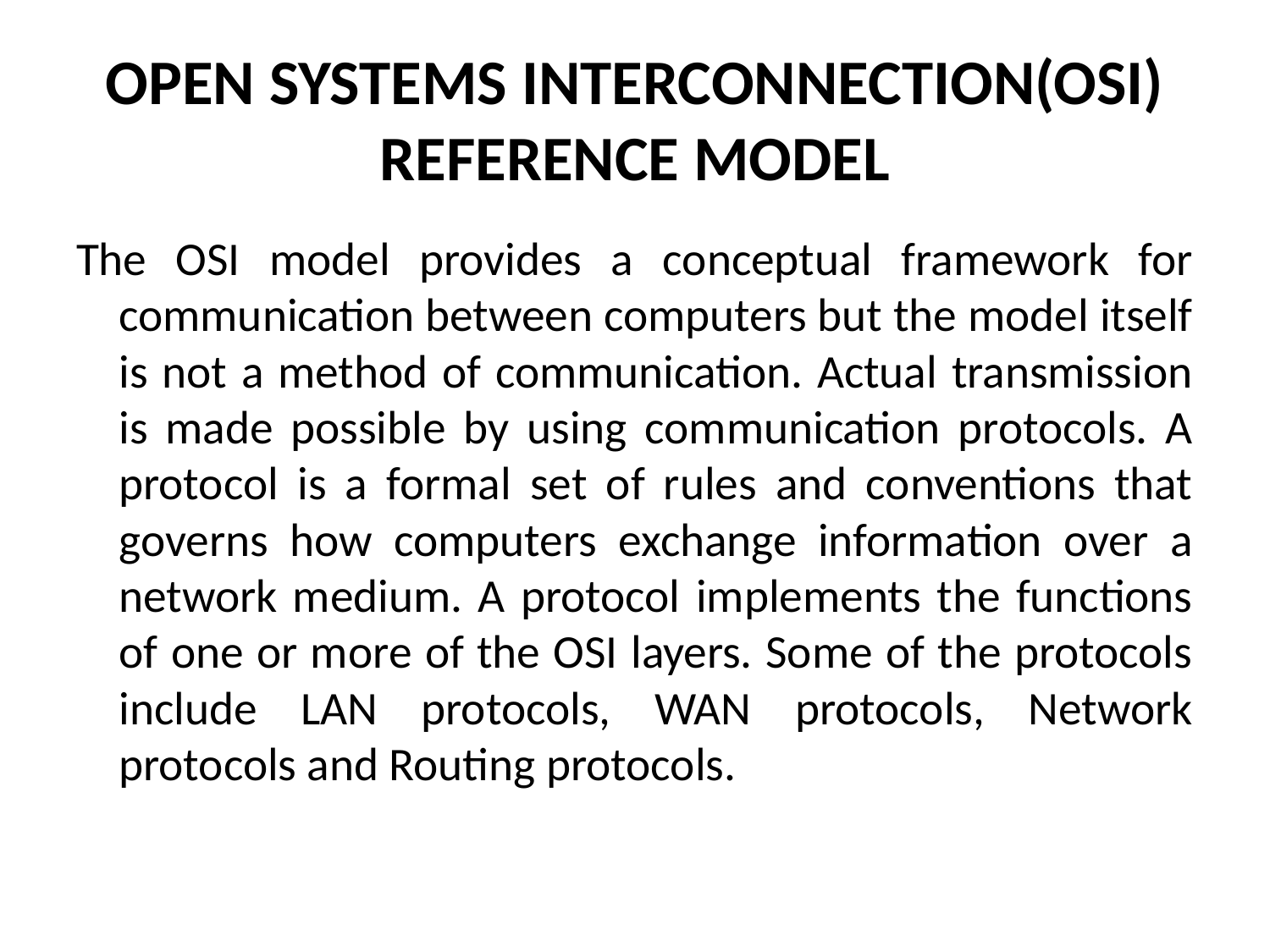

# OPEN SYSTEMS INTERCONNECTION(OSI) REFERENCE MODEL
The OSI model provides a conceptual framework for communication between computers but the model itself is not a method of communication. Actual transmission is made possible by using communication protocols. A protocol is a formal set of rules and conventions that governs how computers exchange information over a network medium. A protocol implements the functions of one or more of the OSI layers. Some of the protocols include LAN protocols, WAN protocols, Network protocols and Routing protocols.